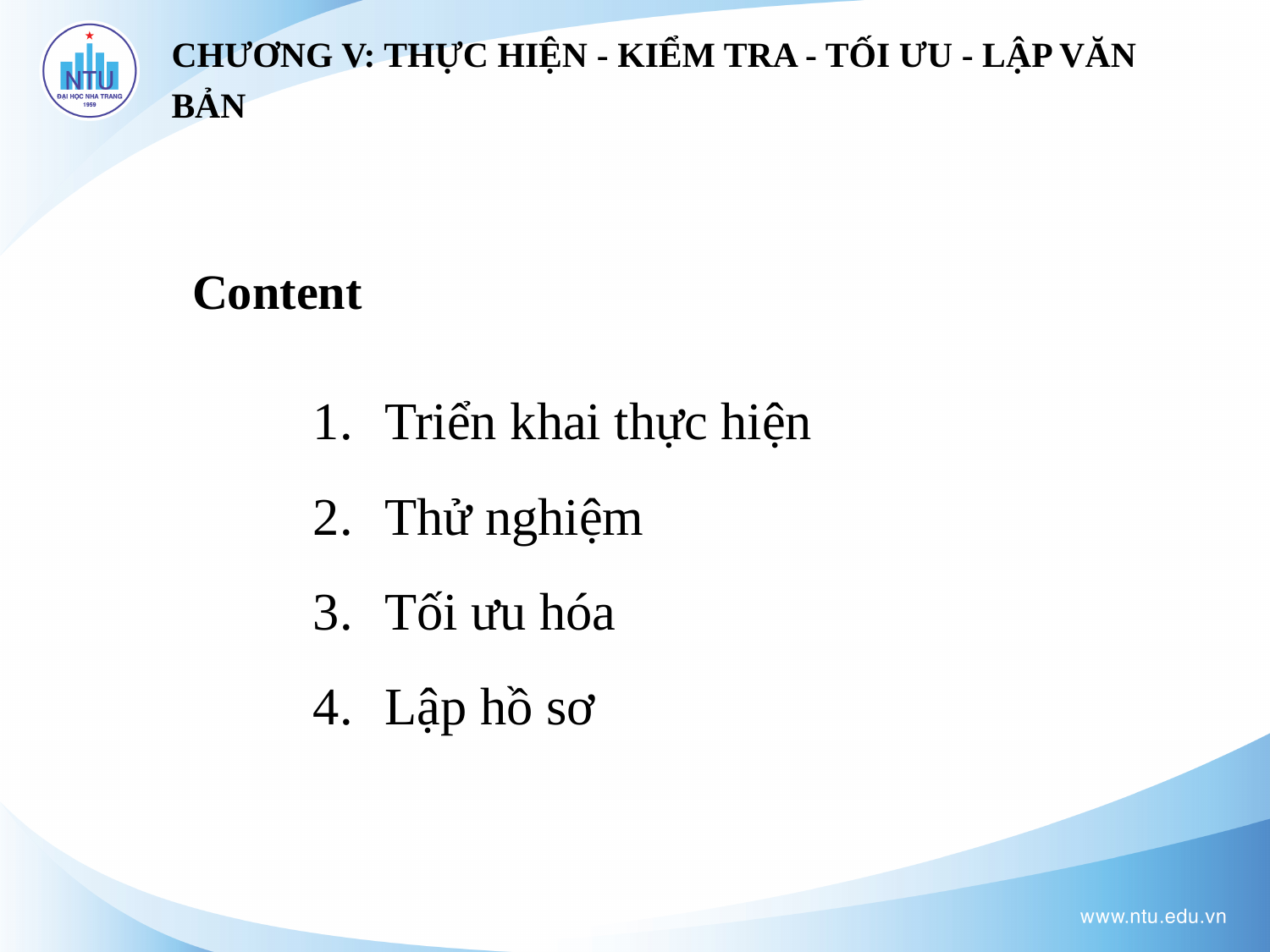

CHƯƠNG V: THỰC HIỆN - KIỂM TRA - TỐI ƯU - LẬP VĂN BẢN
Content
Triển khai thực hiện
Thử nghiệm
Tối ưu hóa
Lập hồ sơ